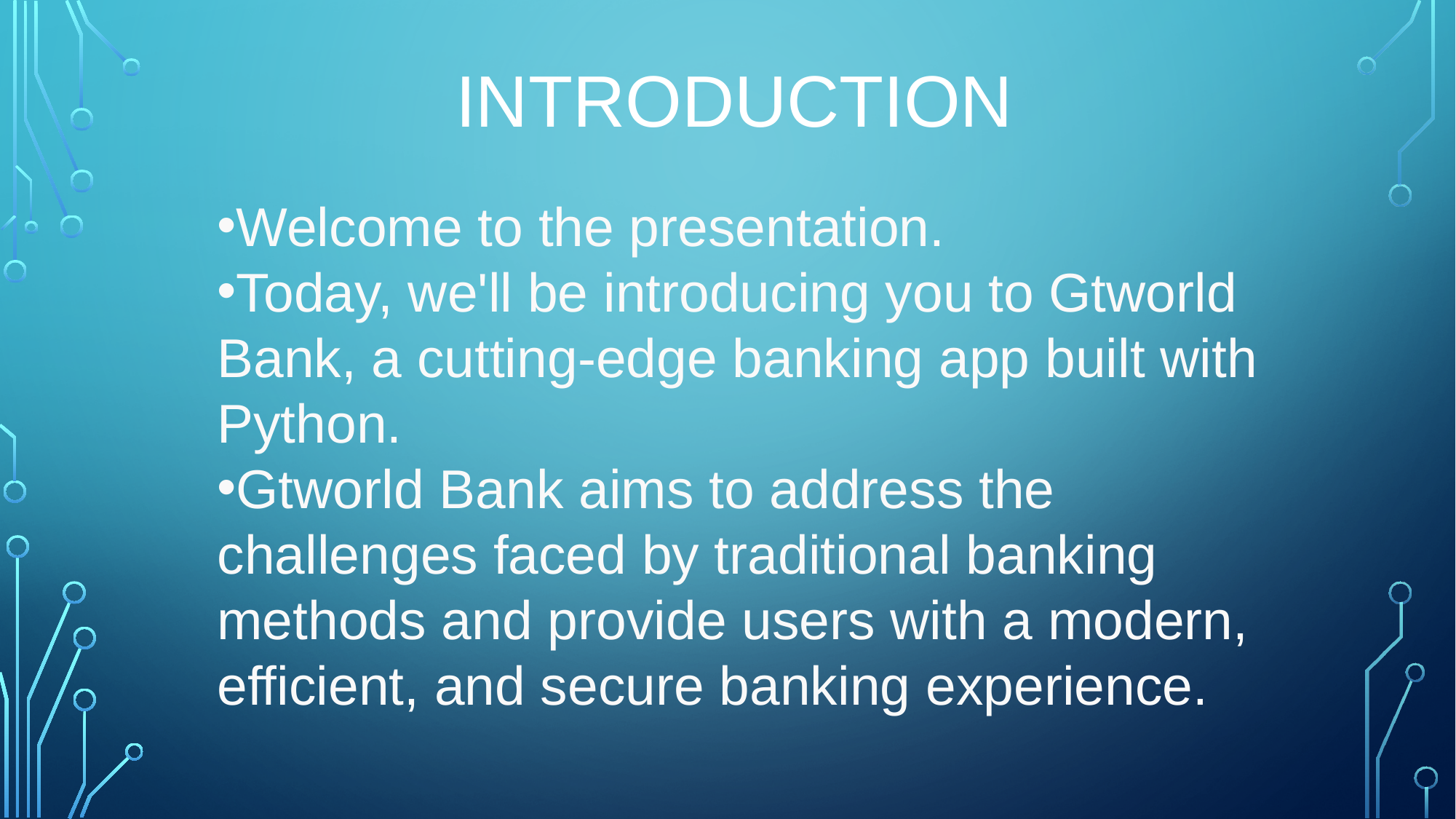

INTRODUCTION
Welcome to the presentation.
Today, we'll be introducing you to Gtworld Bank, a cutting-edge banking app built with Python.
Gtworld Bank aims to address the challenges faced by traditional banking methods and provide users with a modern, efficient, and secure banking experience.